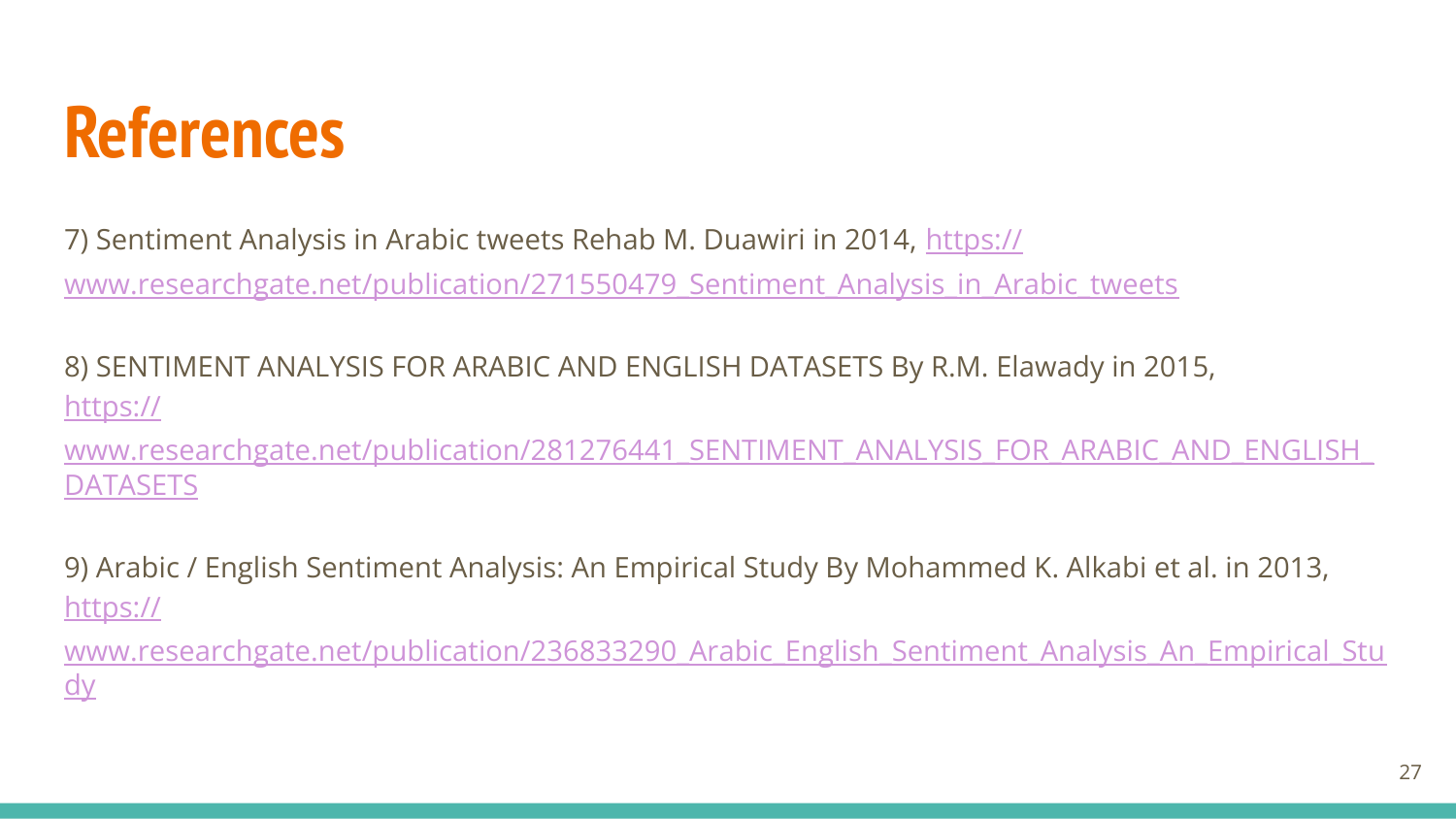

# References
7) Sentiment Analysis in Arabic tweets Rehab M. Duawiri in 2014, https://www.researchgate.net/publication/271550479_Sentiment_Analysis_in_Arabic_tweets

8) SENTIMENT ANALYSIS FOR ARABIC AND ENGLISH DATASETS By R.M. Elawady in 2015,
https://www.researchgate.net/publication/281276441_SENTIMENT_ANALYSIS_FOR_ARABIC_AND_ENGLISH_DATASETS

9) Arabic / English Sentiment Analysis: An Empirical Study By Mohammed K. Alkabi et al. in 2013, https://www.researchgate.net/publication/236833290_Arabic_English_Sentiment_Analysis_An_Empirical_Study

27